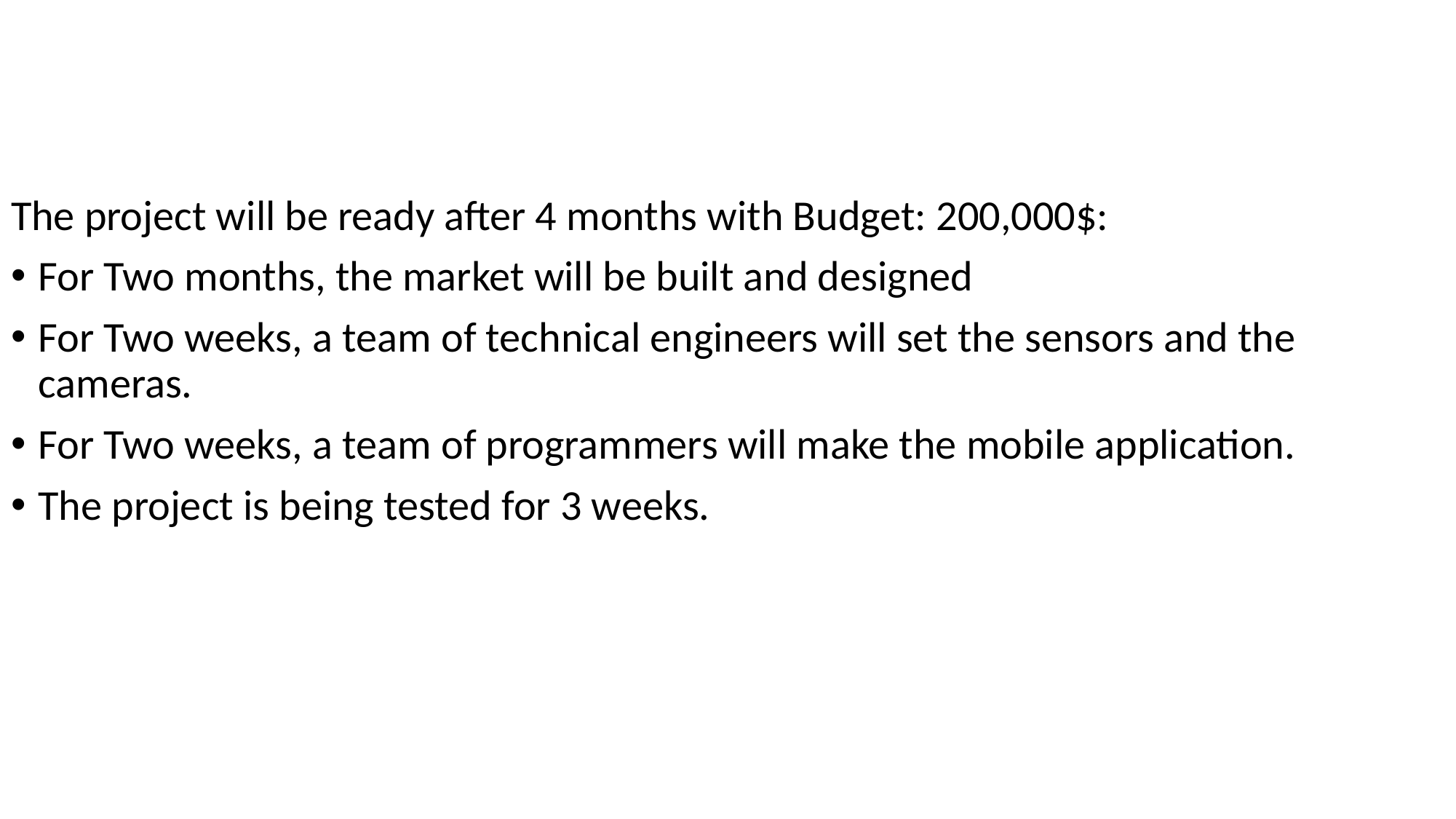

The project will be ready after 4 months with Budget: 200,000$:
For Two months, the market will be built and designed
For Two weeks, a team of technical engineers will set the sensors and the cameras.
For Two weeks, a team of programmers will make the mobile application.
The project is being tested for 3 weeks.